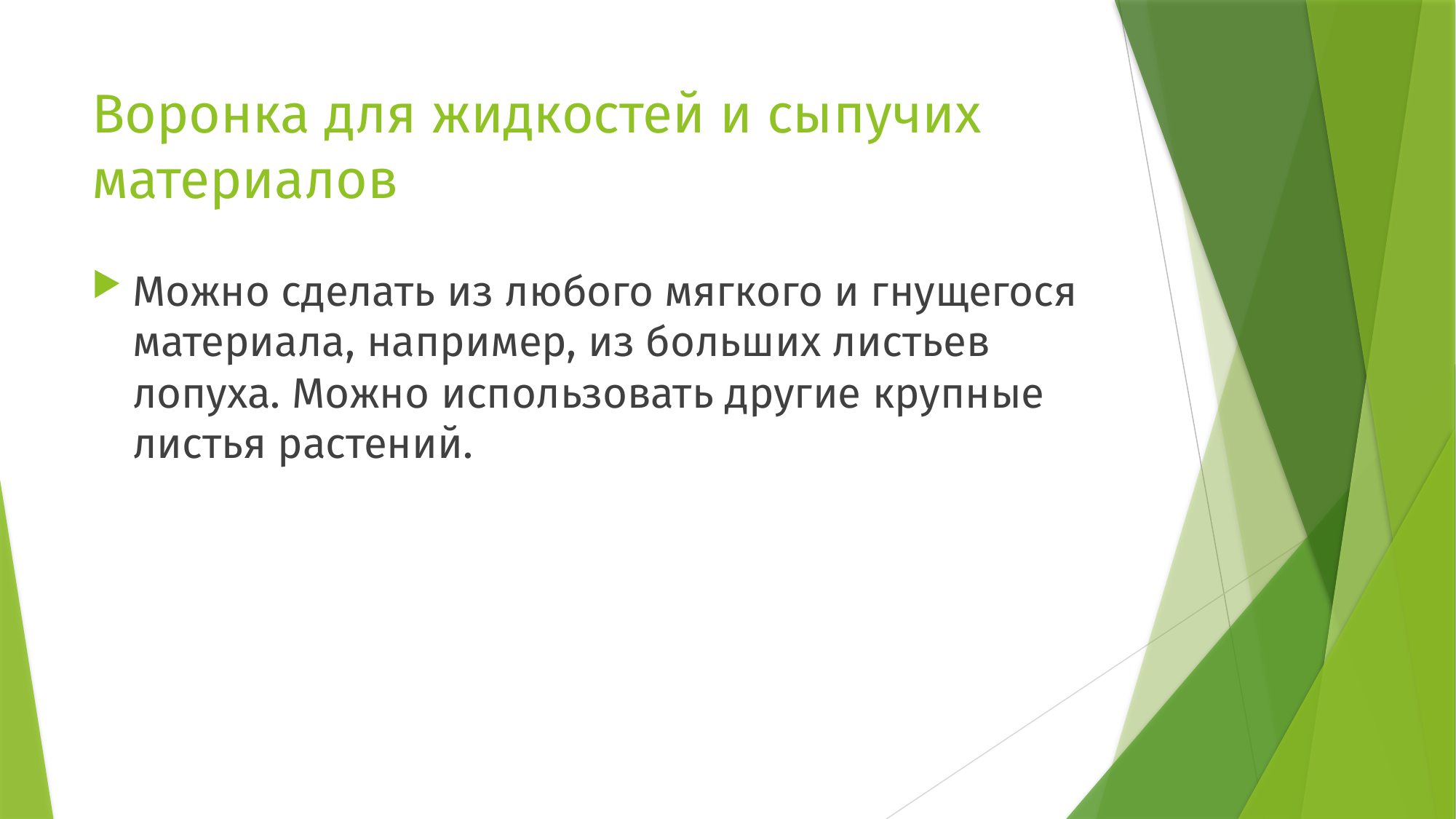

# Воронка для жидкостей и сыпучих материалов
Можно сделать из любого мягкого и гнущегося материала, например, из больших листьев лопуха. Можно использовать другие крупные листья растений.